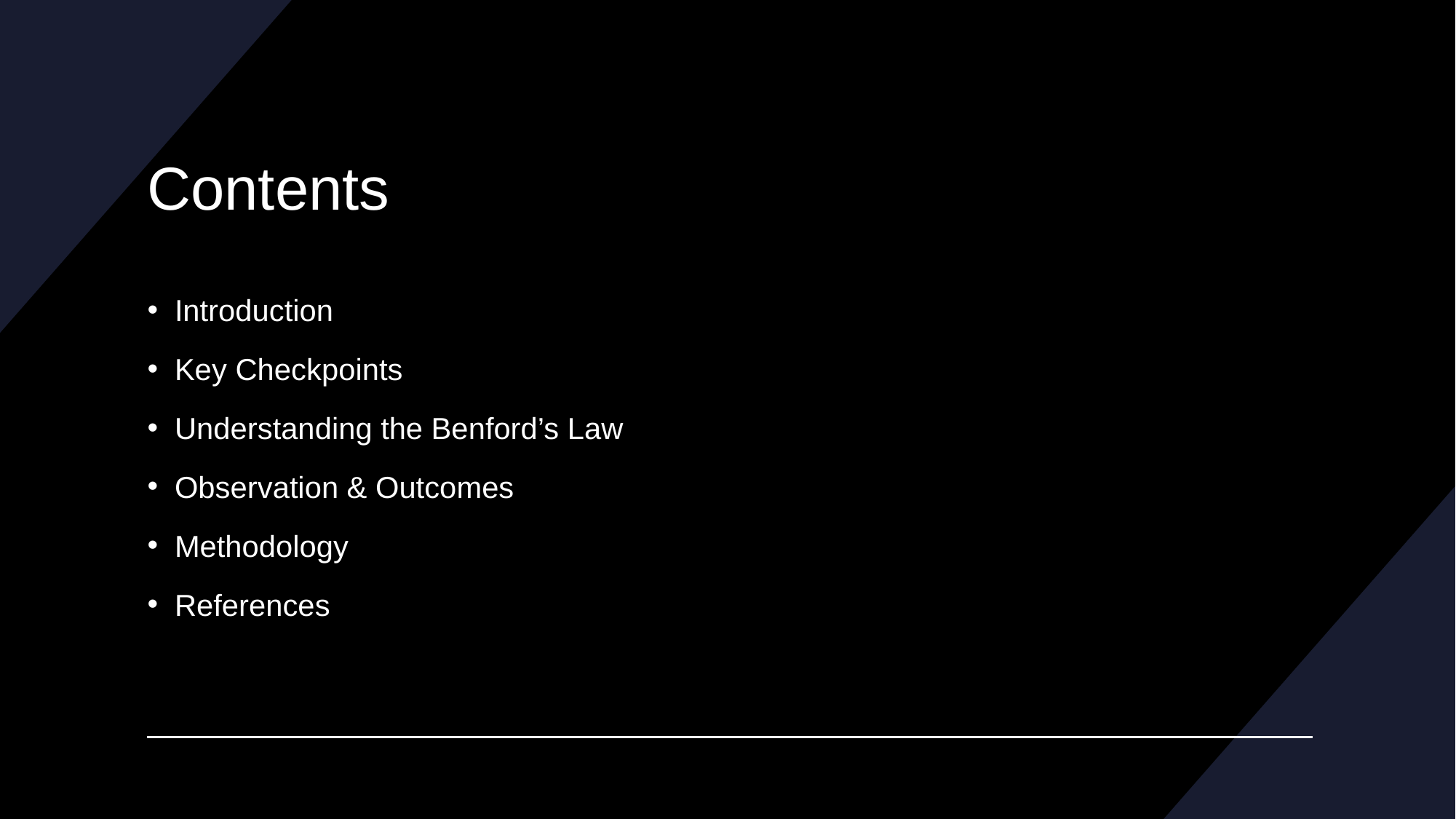

# Contents
Introduction
Key Checkpoints
Understanding the Benford’s Law
Observation & Outcomes
Methodology
References